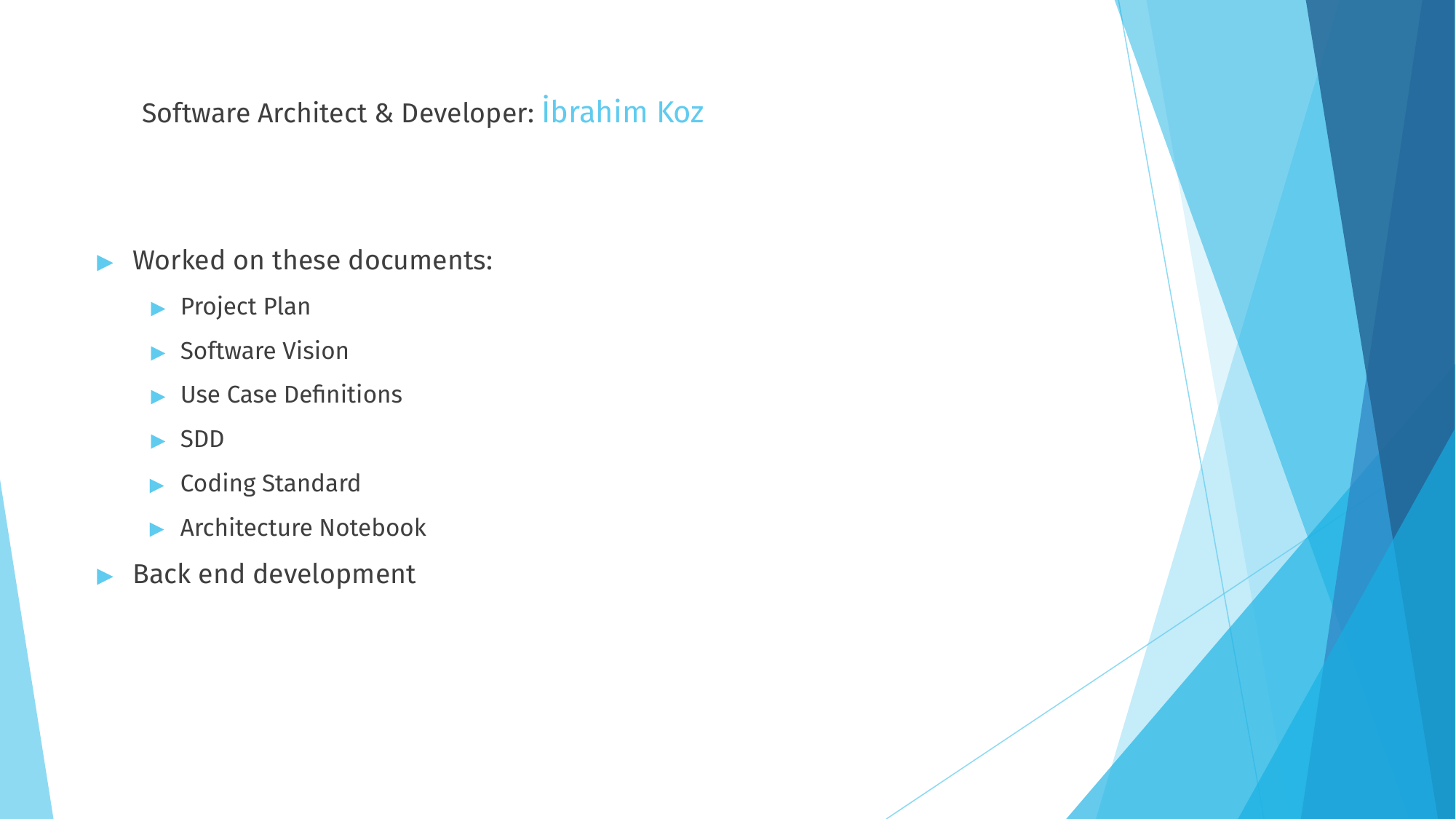

Software Architect & Developer: İbrahim Koz

Worked on these documents:
Project Plan
Software Vision
Use Case Definitions
SDD
Coding Standard
Architecture Notebook
Back end development